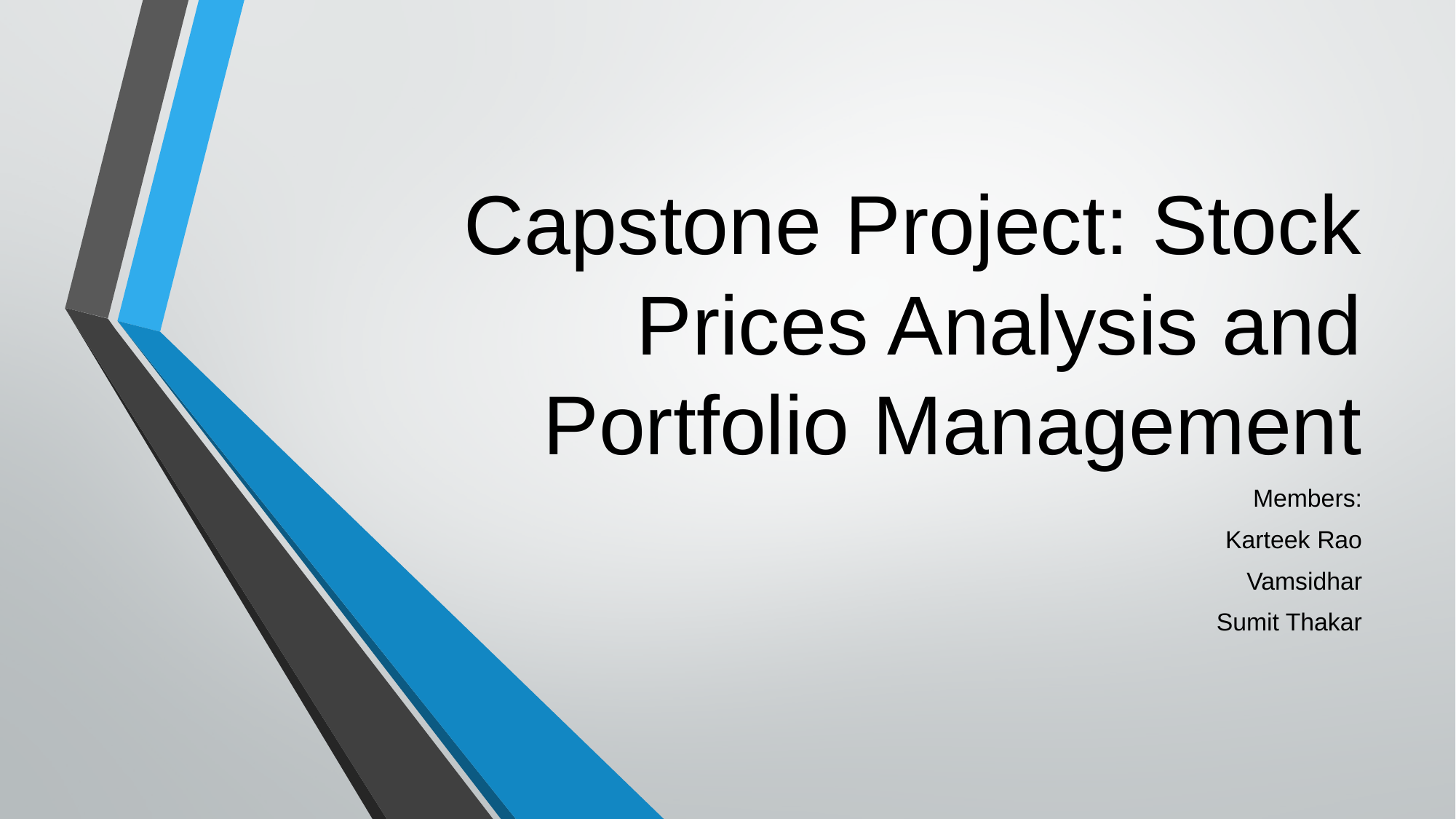

# Capstone Project: Stock Prices Analysis and Portfolio Management
Members:
Karteek Rao
Vamsidhar
Sumit Thakar